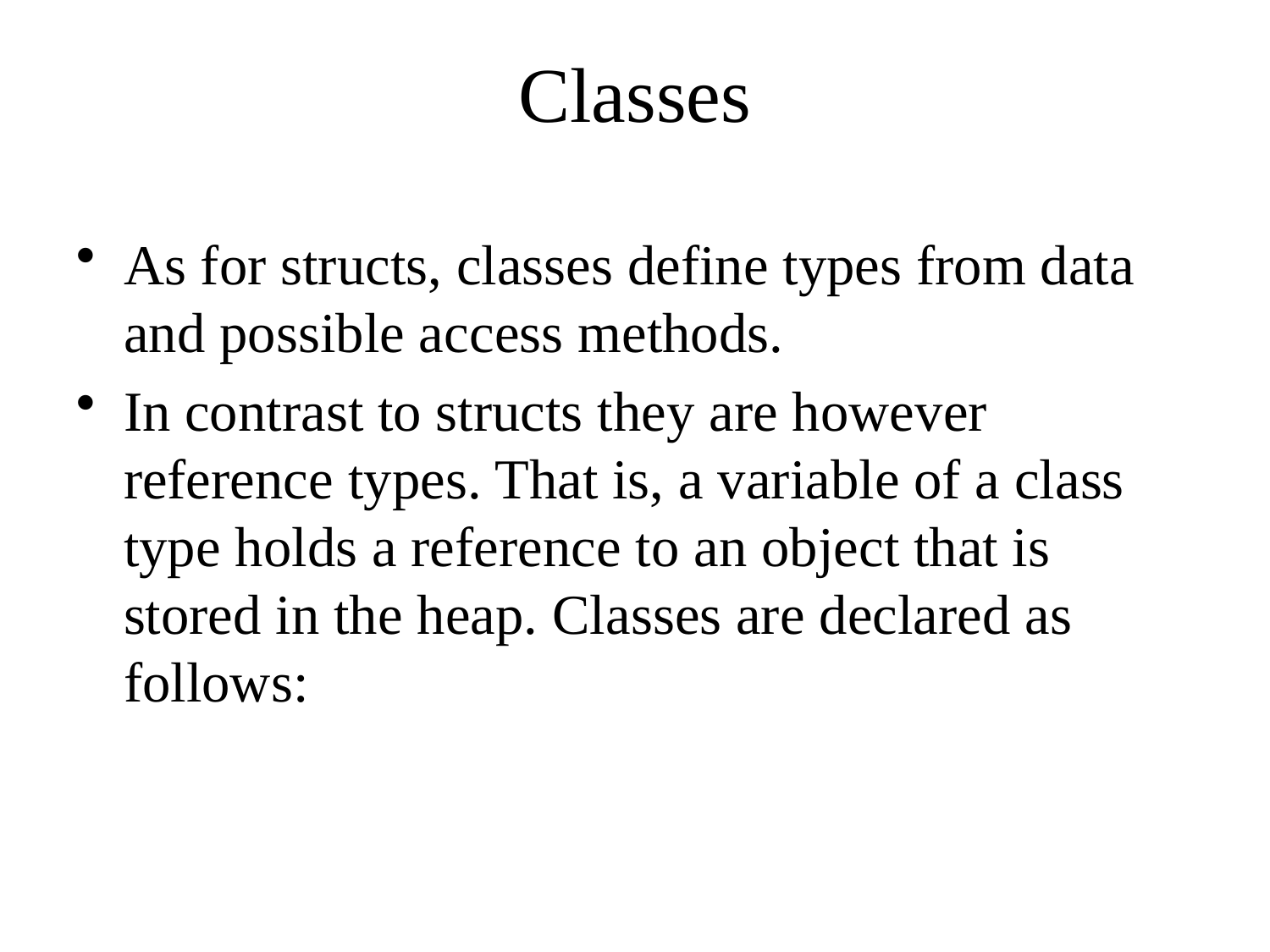

# Classes
As for structs, classes define types from data and possible access methods.
In contrast to structs they are however reference types. That is, a variable of a class type holds a reference to an object that is stored in the heap. Classes are declared as follows: